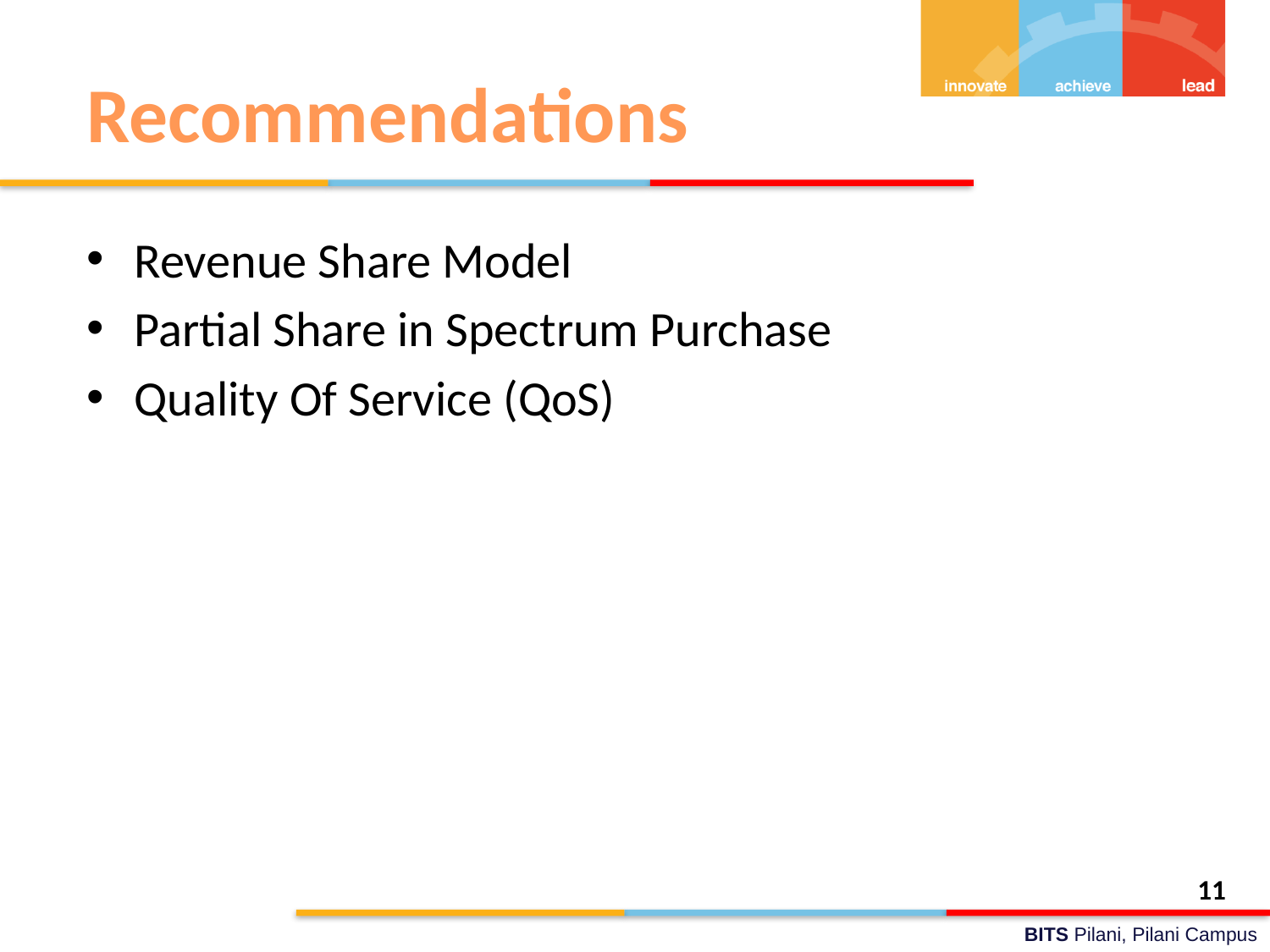

# Recommendations
Revenue Share Model
Partial Share in Spectrum Purchase
Quality Of Service (QoS)
11